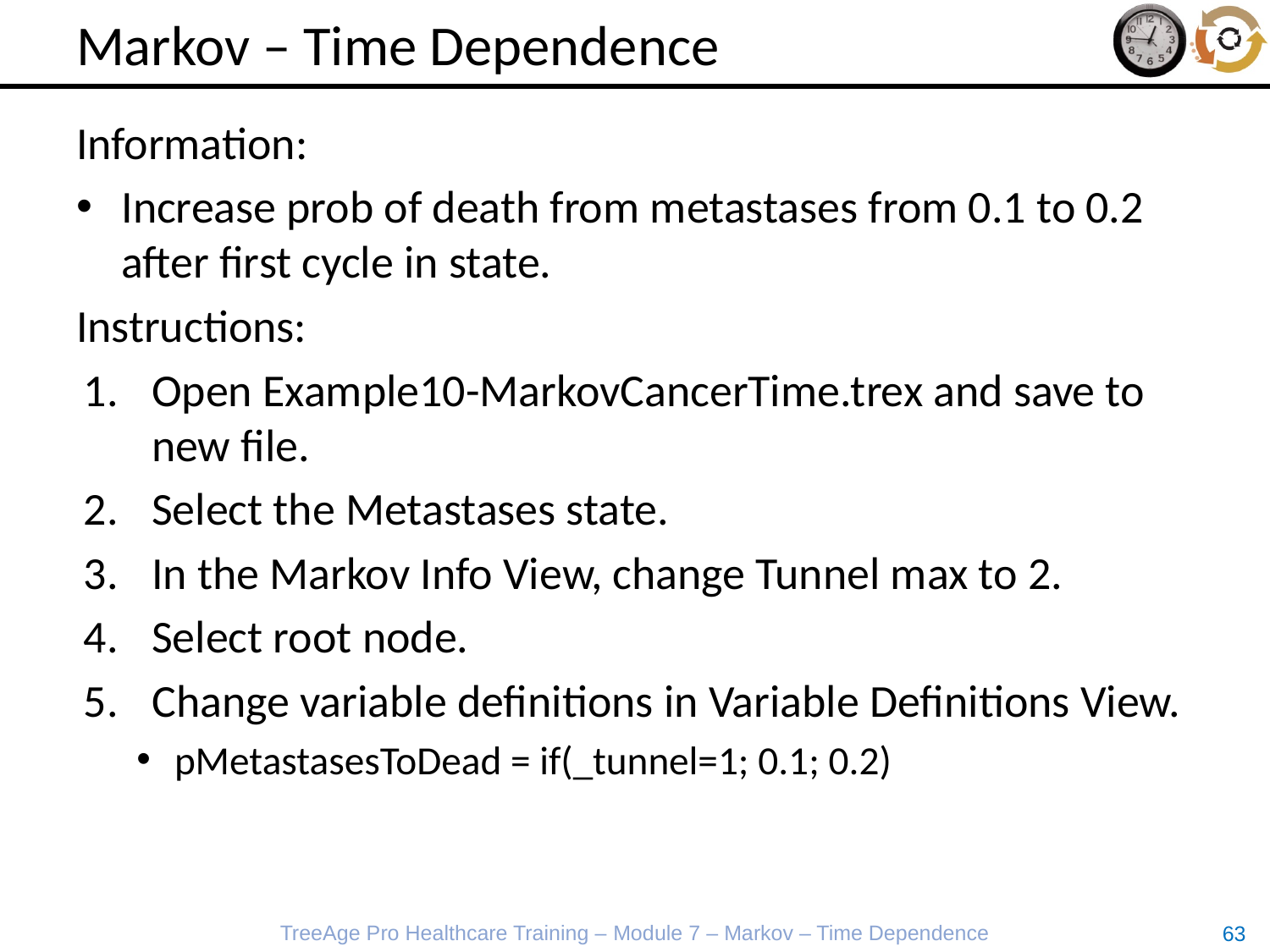

# Markov – Time Dependence
Information:
Increase prob of death from metastases from 0.1 to 0.2 after first cycle in state.
Instructions:
Open Example10-MarkovCancerTime.trex and save to new file.
Select the Metastases state.
In the Markov Info View, change Tunnel max to 2.
Select root node.
Change variable definitions in Variable Definitions View.
pMetastasesToDead = if(_tunnel=1; 0.1; 0.2)

TreeAge Pro Healthcare Training – Module 7 – Markov – Time Dependence